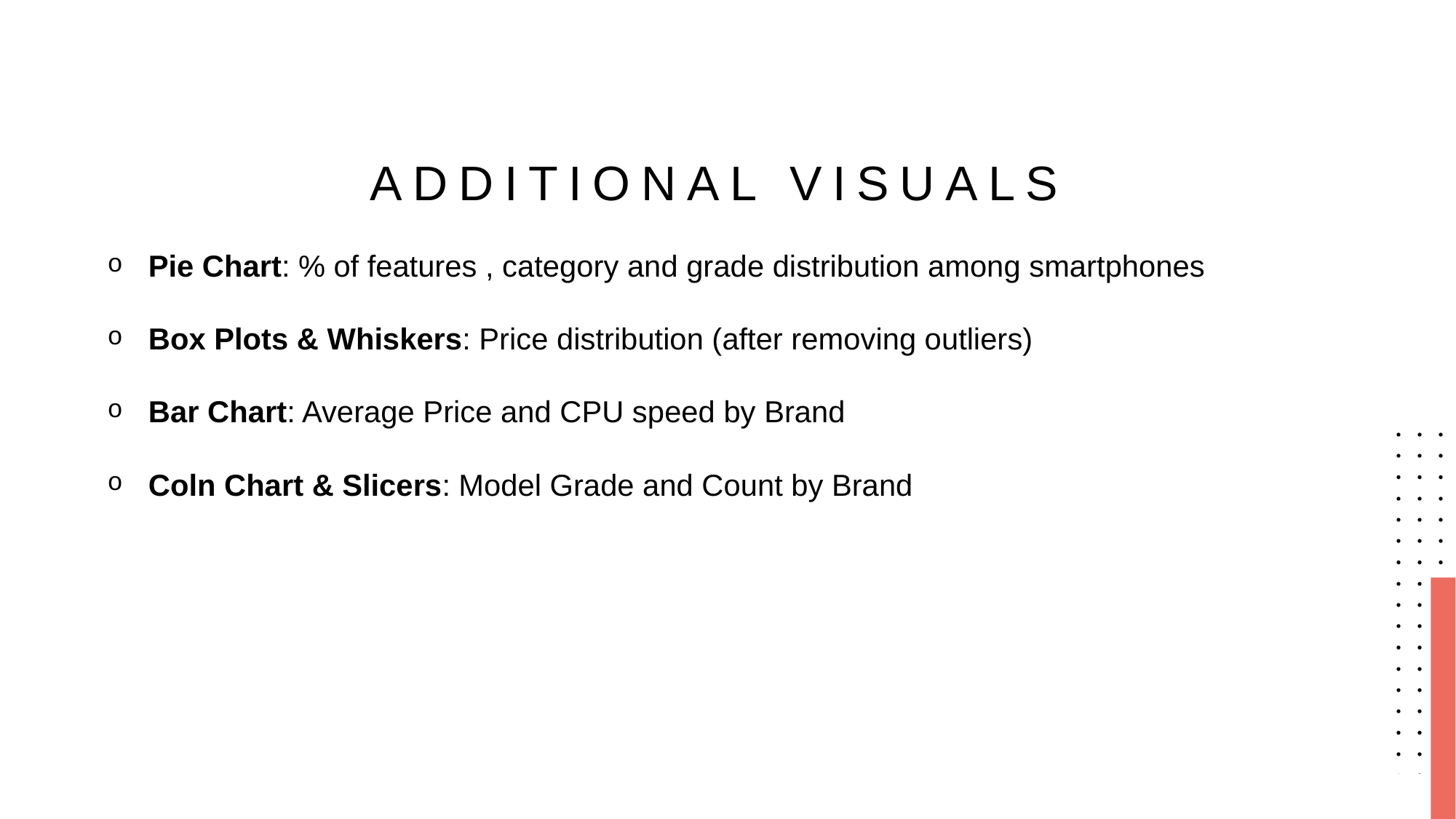

# Additional Visuals
Pie Chart: % of features , category and grade distribution among smartphones

Box Plots & Whiskers: Price distribution (after removing outliers)

Bar Chart: Average Price and CPU speed by Brand

Coln Chart & Slicers: Model Grade and Count by Brand